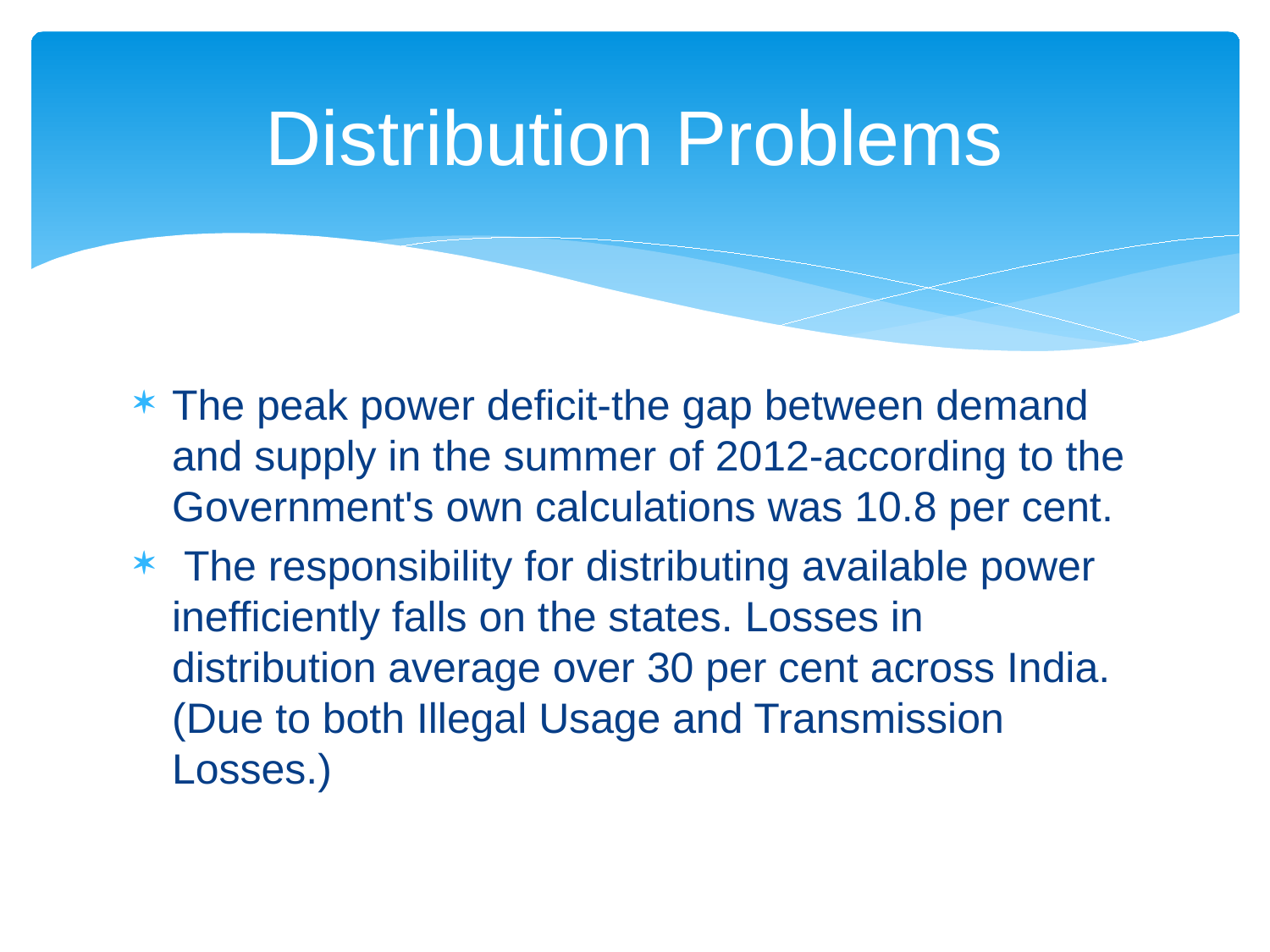

# Distribution Problems
The peak power deficit-the gap between demand and supply in the summer of 2012-according to the Government's own calculations was 10.8 per cent.
 The responsibility for distributing available power inefficiently falls on the states. Losses in distribution average over 30 per cent across India.(Due to both Illegal Usage and Transmission Losses.)